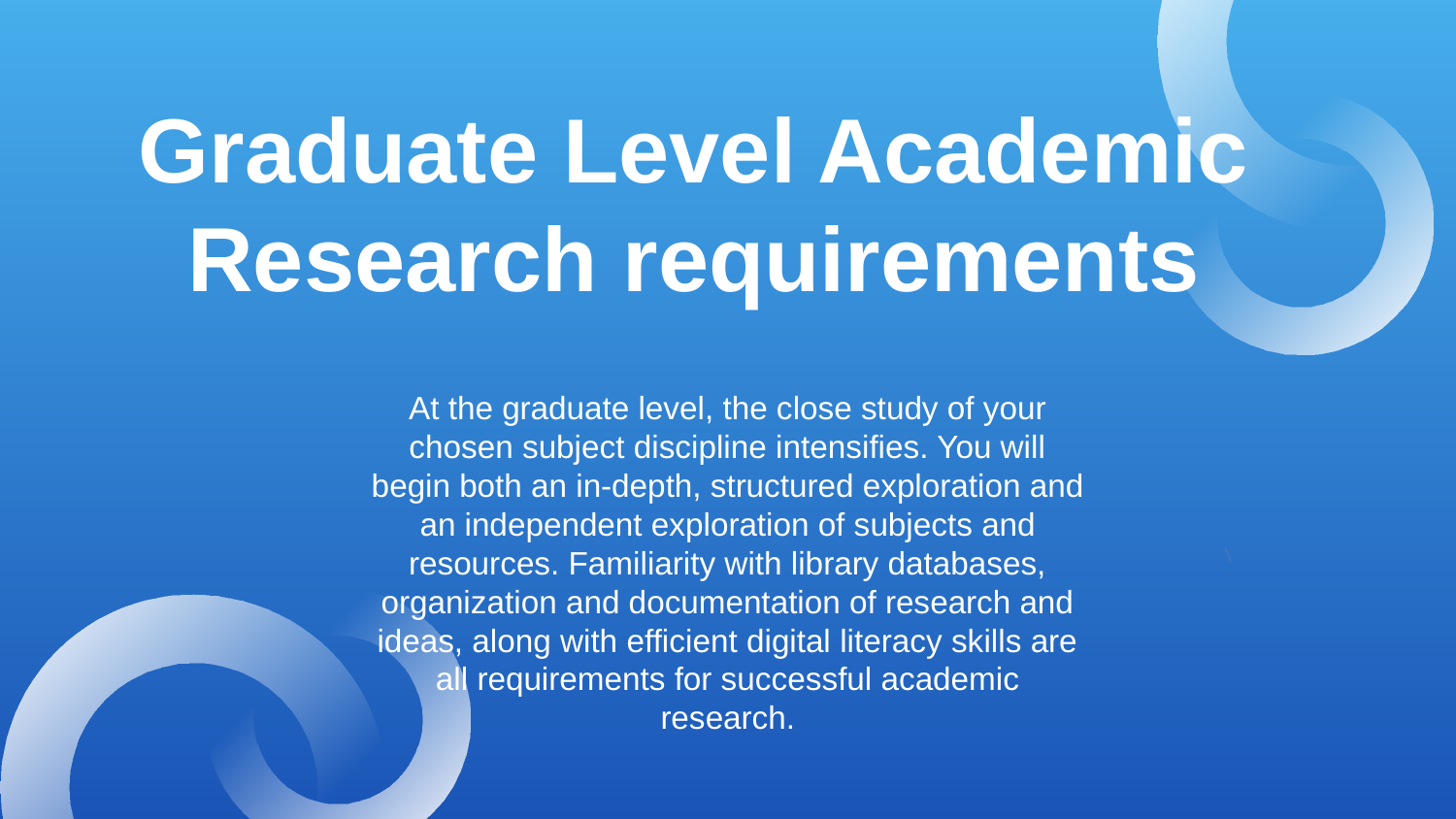

# Graduate Level Academic Research requirements
At the graduate level, the close study of your chosen subject discipline intensifies. You will begin both an in-depth, structured exploration and an independent exploration of subjects and resources. Familiarity with library databases, organization and documentation of research and ideas, along with efficient digital literacy skills are all requirements for successful academic research.